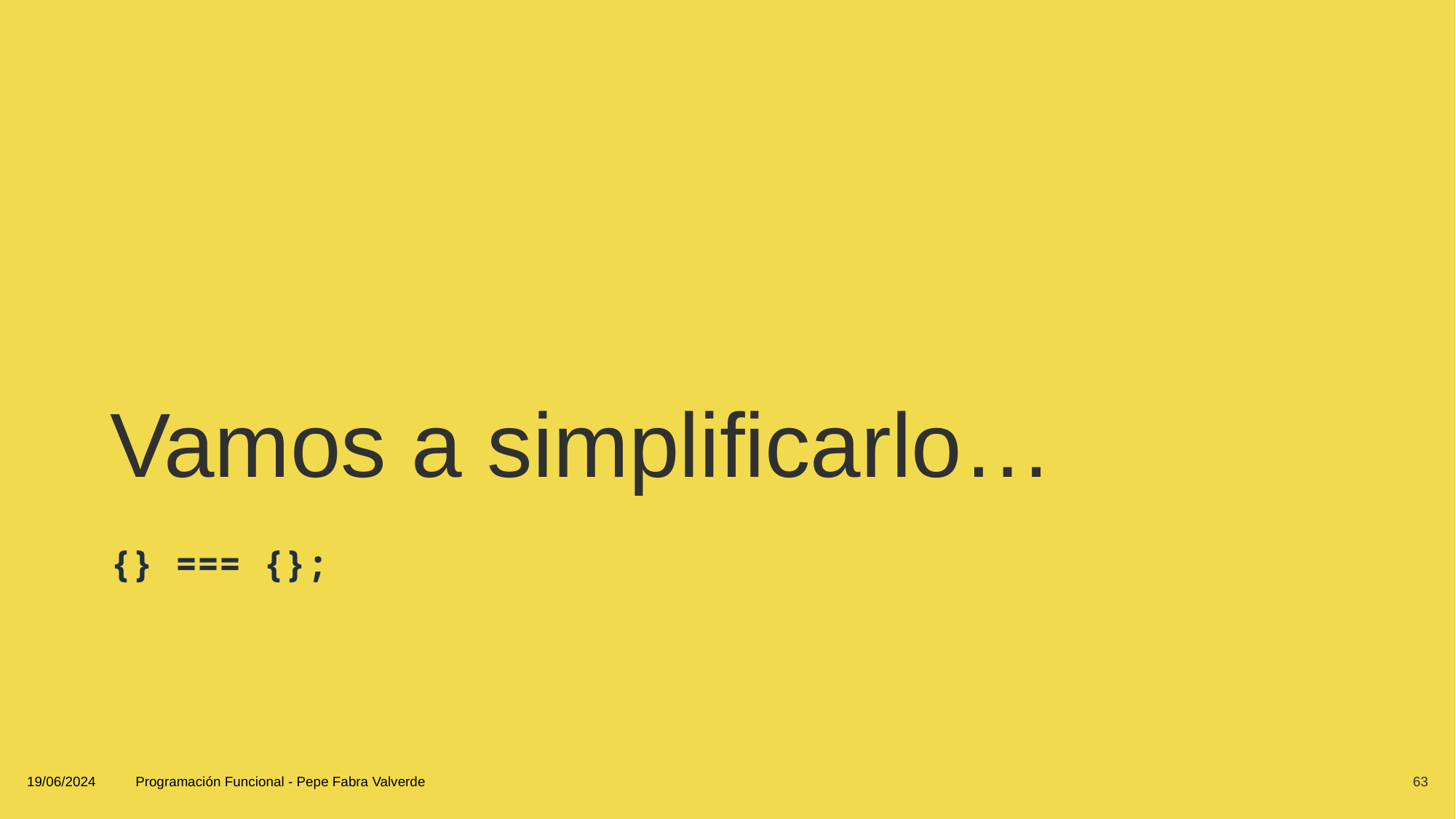

# Vamos a simplificarlo…
{} === {};
19/06/2024
Programación Funcional - Pepe Fabra Valverde
63